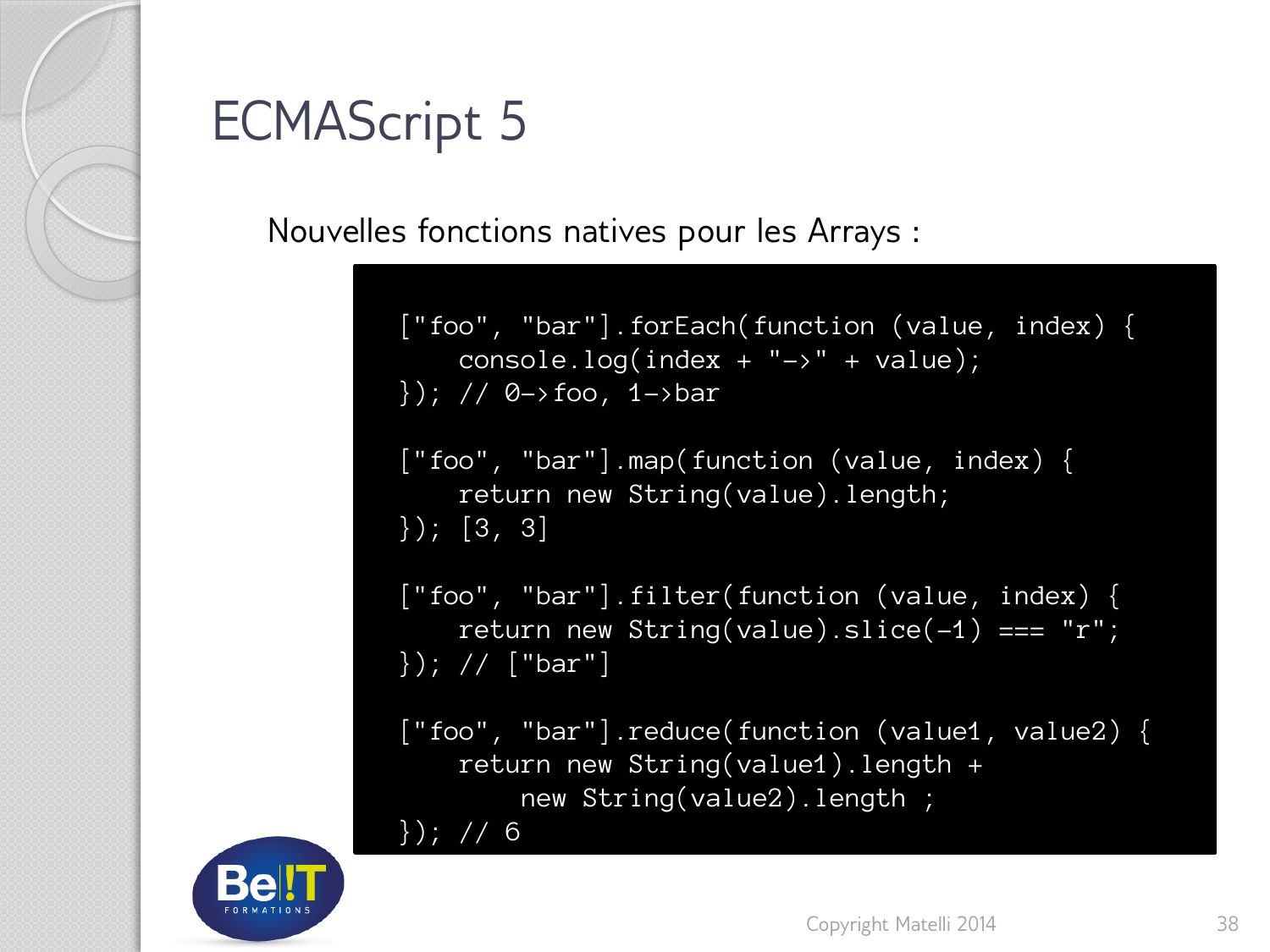

# ECMAScript 5
Nouvelles fonctions natives pour les Arrays :

  ["foo", "bar"].forEach(function (value, index) {
      console.log(index + "->" + value);
  }); // 0->foo, 1->bar

  ["foo", "bar"].map(function (value, index) {
      return new String(value).length;
  }); [3, 3]

  ["foo", "bar"].filter(function (value, index) {
      return new String(value).slice(-1) === "r";
  }); // ["bar"]

  ["foo", "bar"].reduce(function (value1, value2) {
      return new String(value1).length +
          new String(value2).length ;
  }); // 6
Copyright Matelli 2014
38